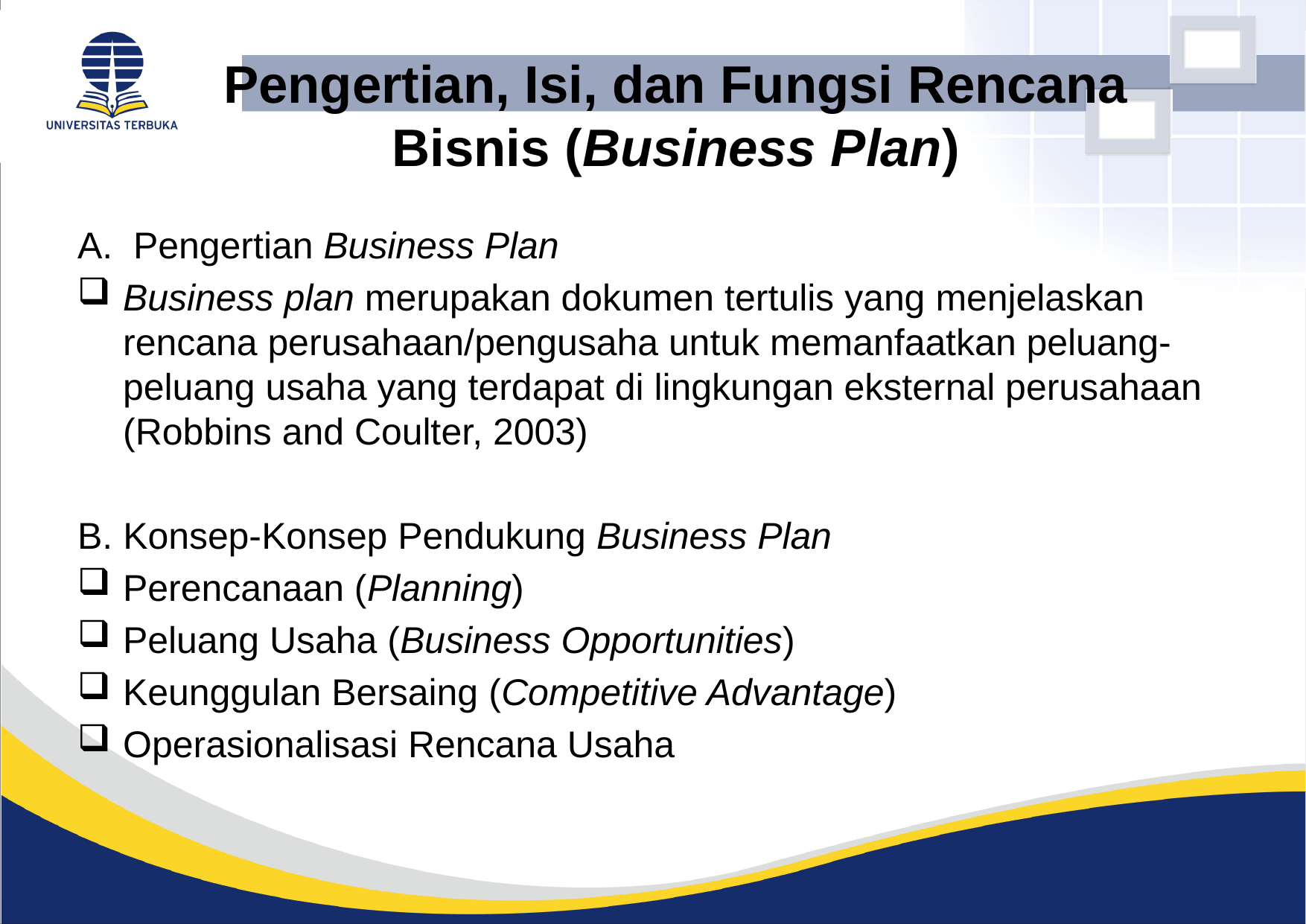

# Pengertian, Isi, dan Fungsi Rencana Bisnis (Business Plan)
Pengertian Business Plan
Business plan merupakan dokumen tertulis yang menjelaskan rencana perusahaan/pengusaha untuk memanfaatkan peluang-peluang usaha yang terdapat di lingkungan eksternal perusahaan (Robbins and Coulter, 2003)

B. Konsep-Konsep Pendukung Business Plan
Perencanaan (Planning)
Peluang Usaha (Business Opportunities)
Keunggulan Bersaing (Competitive Advantage)
Operasionalisasi Rencana Usaha